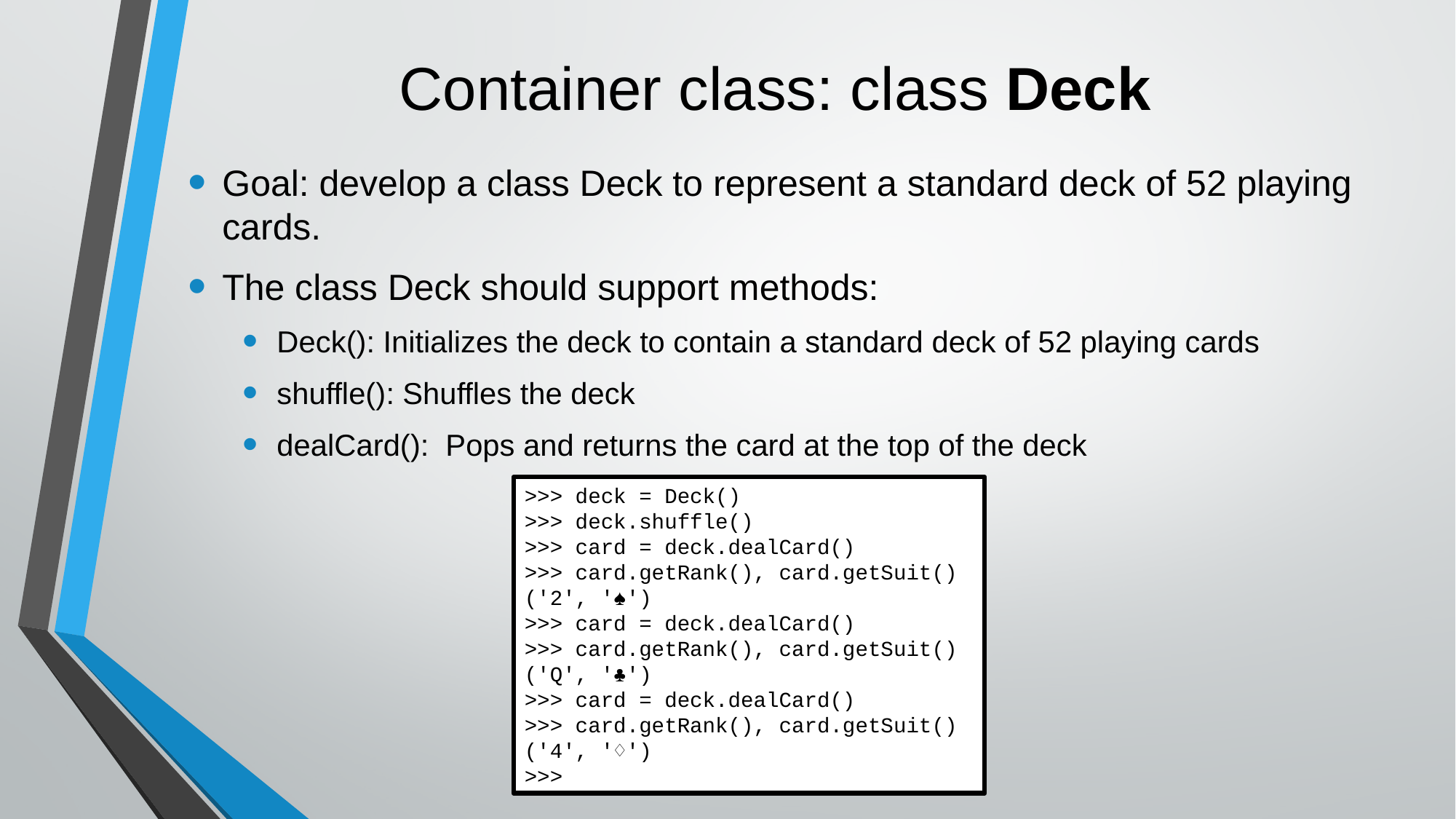

# Container class: class Deck
Goal: develop a class Deck to represent a standard deck of 52 playing cards.
The class Deck should support methods:
Deck(): Initializes the deck to contain a standard deck of 52 playing cards
shuffle(): Shuffles the deck
dealCard():  Pops and returns the card at the top of the deck

>>> deck = Deck()
>>> deck.shuffle()
>>> card = deck.dealCard()
>>> card.getRank(), card.getSuit()
('2', '♠')
>>> card = deck.dealCard()
>>> card.getRank(), card.getSuit()
('Q', '♣')
>>> card = deck.dealCard()
>>> card.getRank(), card.getSuit()
('4', '♢')
>>>